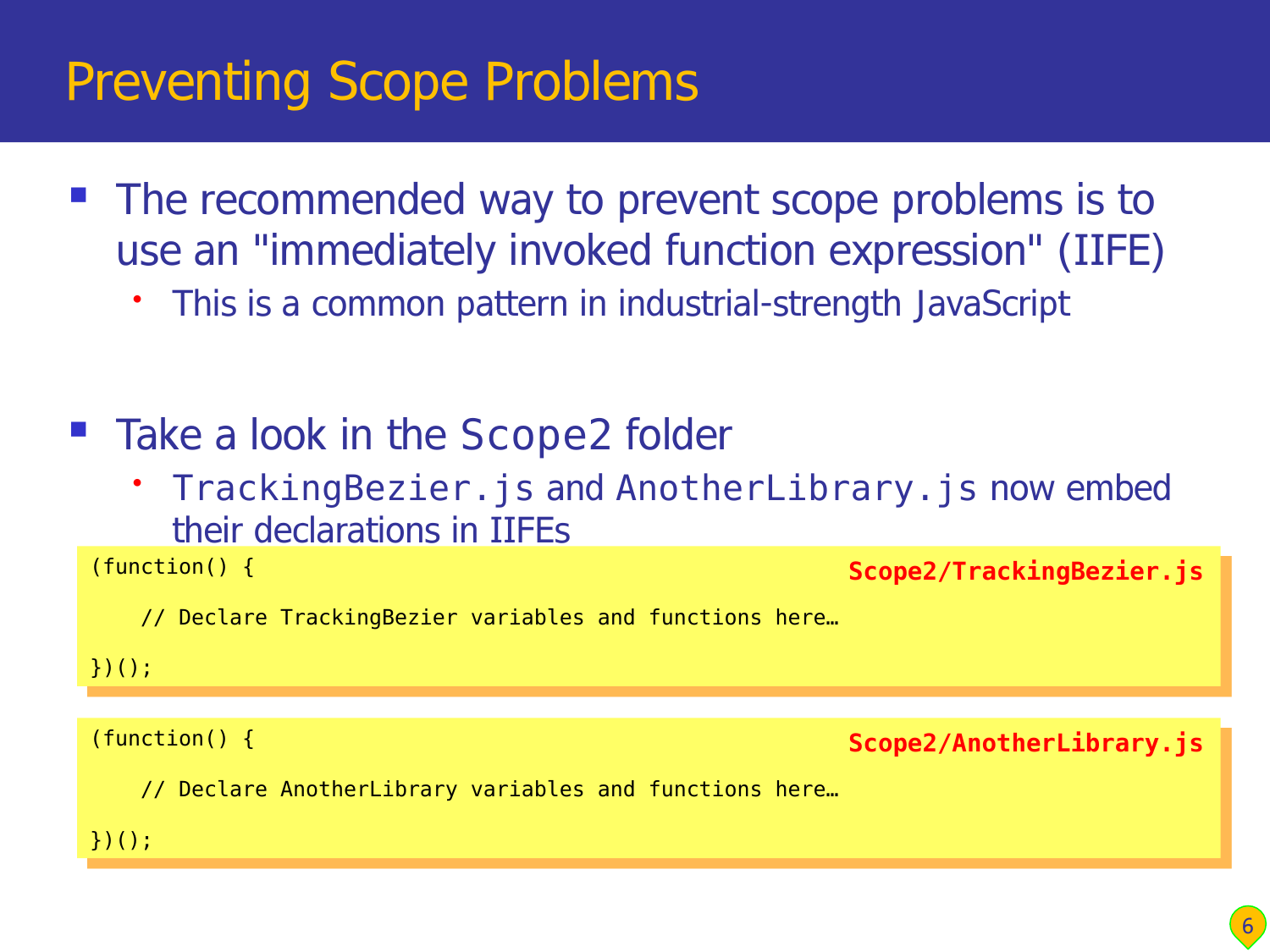

# Preventing Scope Problems
The recommended way to prevent scope problems is to use an "immediately invoked function expression" (IIFE)
This is a common pattern in industrial-strength JavaScript

Take a look in the Scope2 folder
TrackingBezier.js and AnotherLibrary.js now embed their declarations in IIFEs
(function() {

    // Declare TrackingBezier variables and functions here…

})();
Scope2/TrackingBezier.js
(function() {

    // Declare AnotherLibrary variables and functions here…

})();
Scope2/AnotherLibrary.js
6